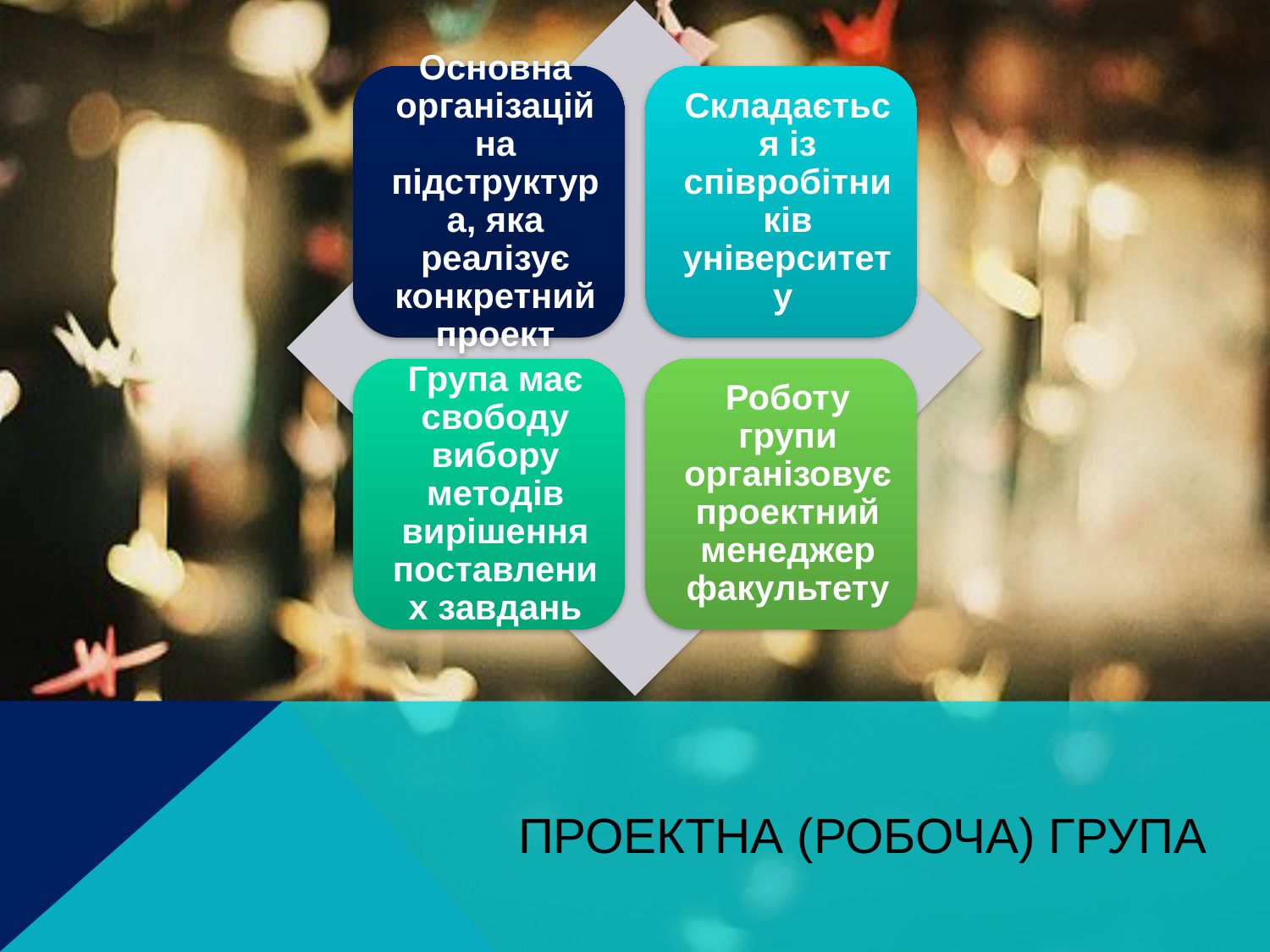

Основна організаційна підструктура, яка реалізує конкретний проект
Складається із співробітників університету
Група має свободу вибору методів вирішення поставлених завдань
Роботу групи організовує проектний менеджер факультету
# проектна (робоча) група